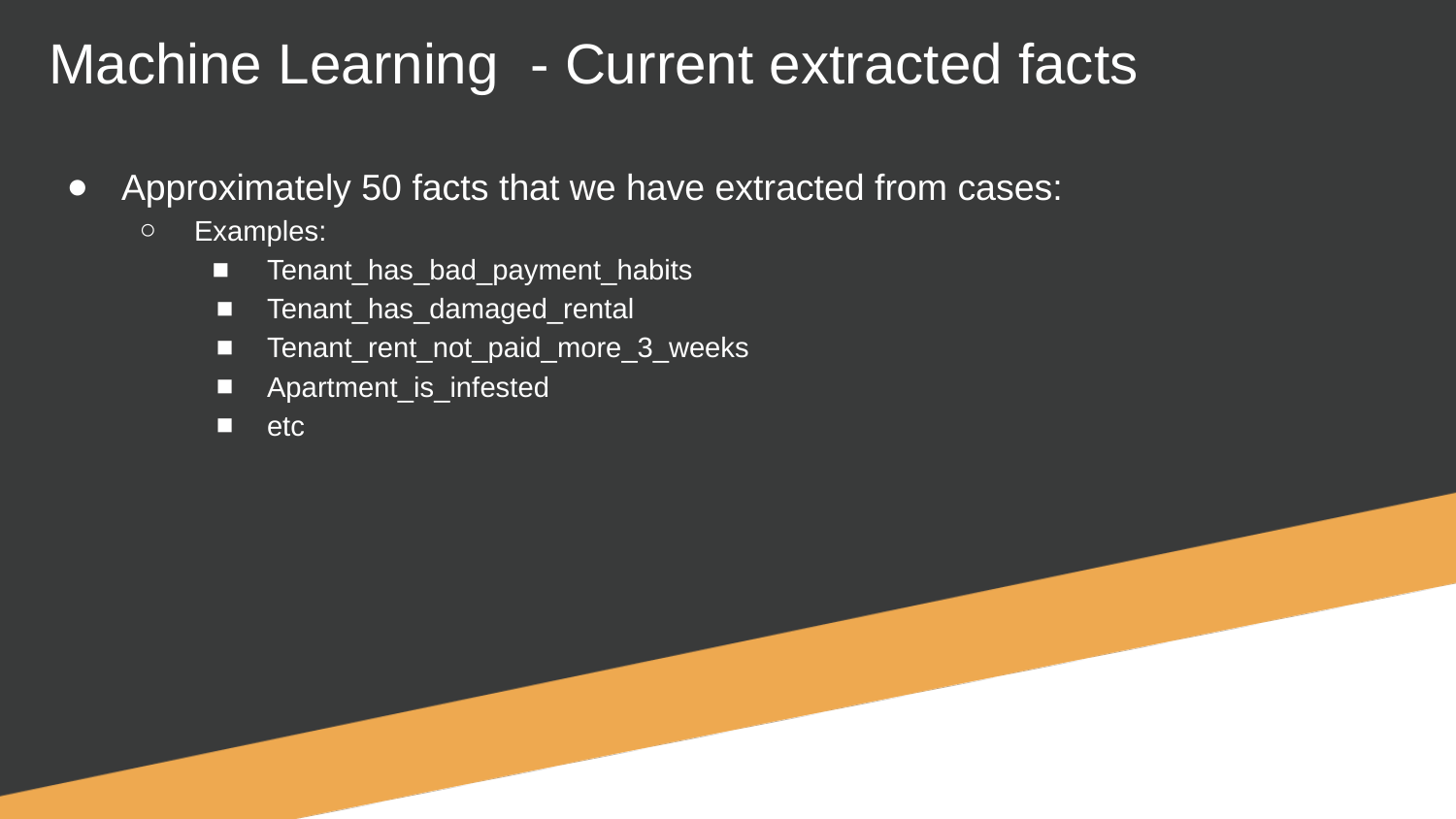

# Machine Learning  - Current extracted facts

Approximately 50 facts that we have extracted from cases:
Examples:
Tenant_has_bad_payment_habits
Tenant_has_damaged_rental
Tenant_rent_not_paid_more_3_weeks
Apartment_is_infested
etc